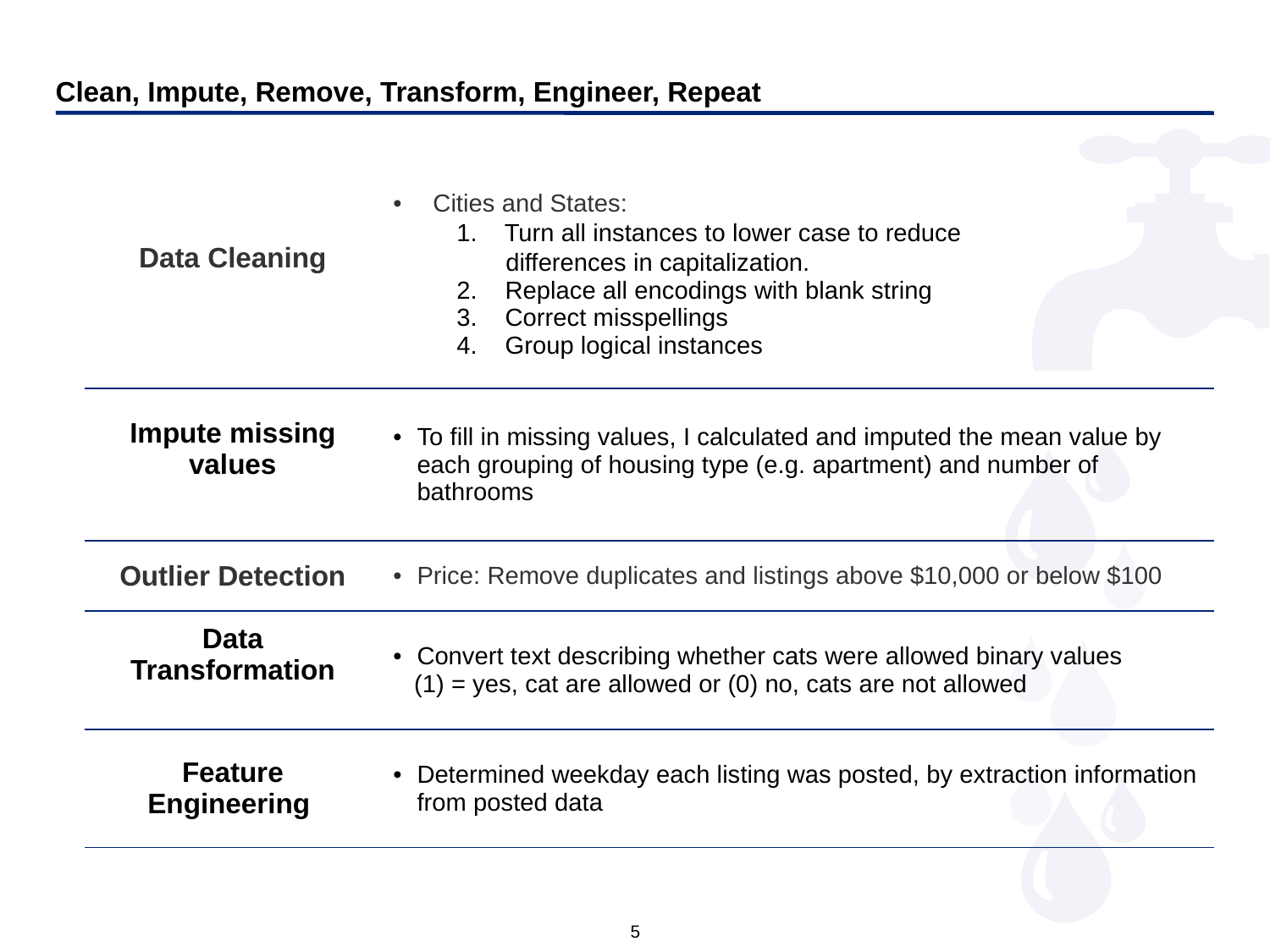

# Clean, Impute, Remove, Transform, Engineer, Repeat

|  | Data Cleaning | Cities and States: Turn all instances to lower case to reduce differences in capitalization. 2. Replace all encodings with blank string 3. Correct misspellings 4. Group logical instances |
| --- | --- | --- |
|  | Impute missing values | To fill in missing values, I calculated and imputed the mean value by each grouping of housing type (e.g. apartment) and number of bathrooms |
|  | Outlier Detection | Price: Remove duplicates and listings above $10,000 or below $100 |
|  | Data Transformation | Convert text describing whether cats were allowed binary values (1) = yes, cat are allowed or (0) no, cats are not allowed |
|  | Feature Engineering | Determined weekday each listing was posted, by extraction information from posted data |